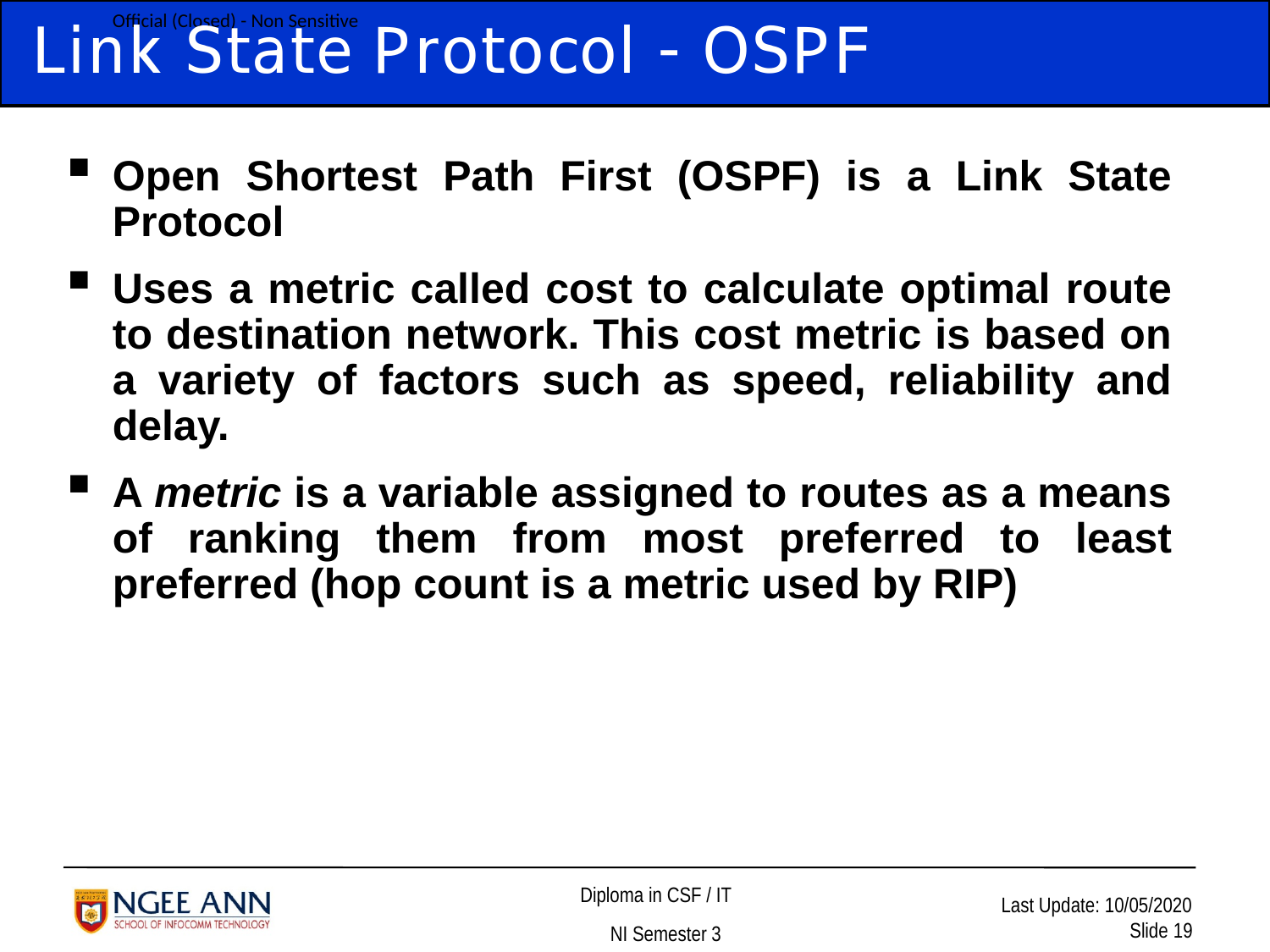

# Link State Protocol - OSPF
Open Shortest Path First (OSPF) is a Link State Protocol
Uses a metric called cost to calculate optimal route to destination network. This cost metric is based on a variety of factors such as speed, reliability and delay.
A metric is a variable assigned to routes as a means of ranking them from most preferred to least preferred (hop count is a metric used by RIP)